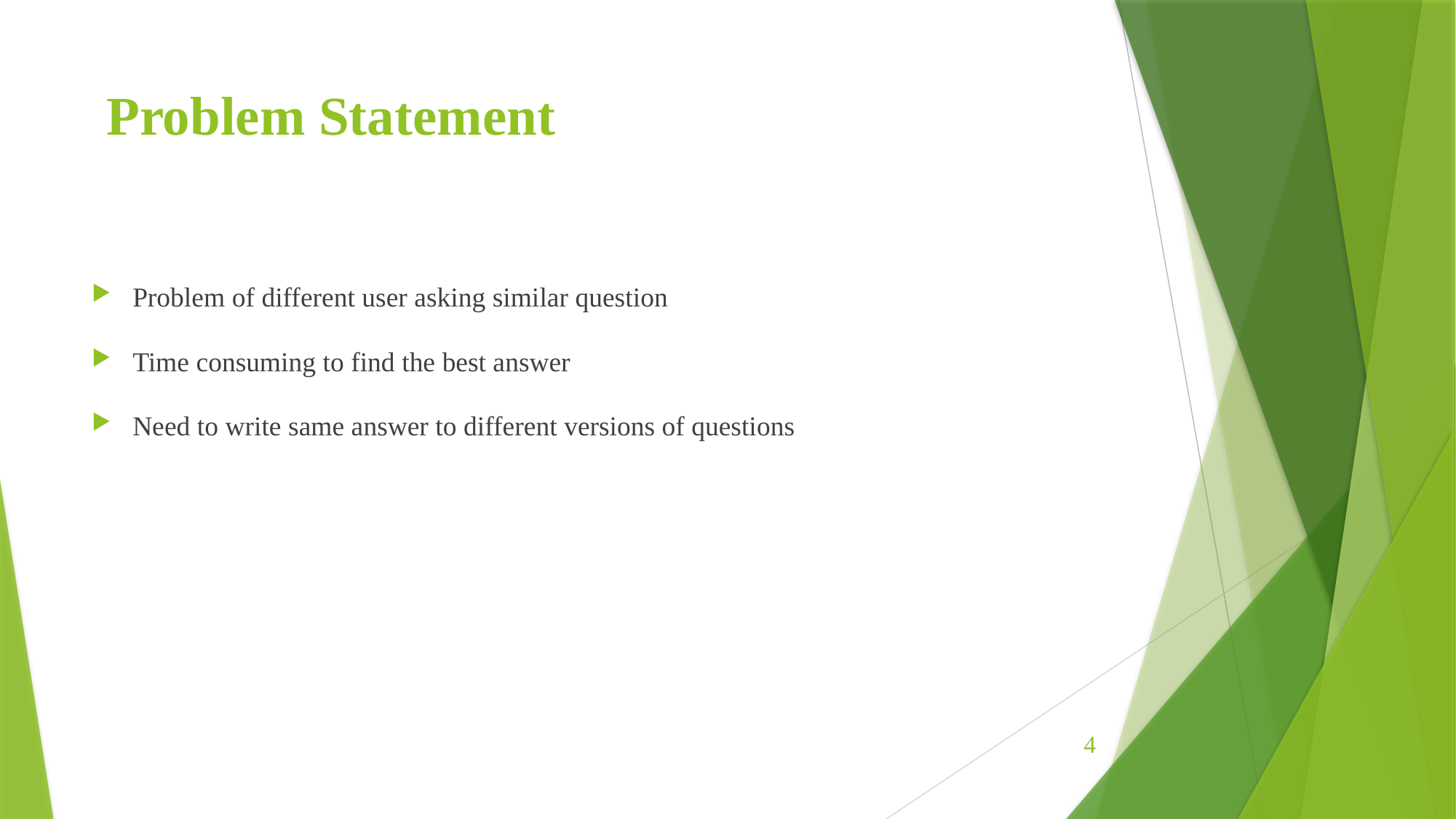

# Problem Statement
Problem of different user asking similar question
Time consuming to find the best answer
Need to write same answer to different versions of questions
4